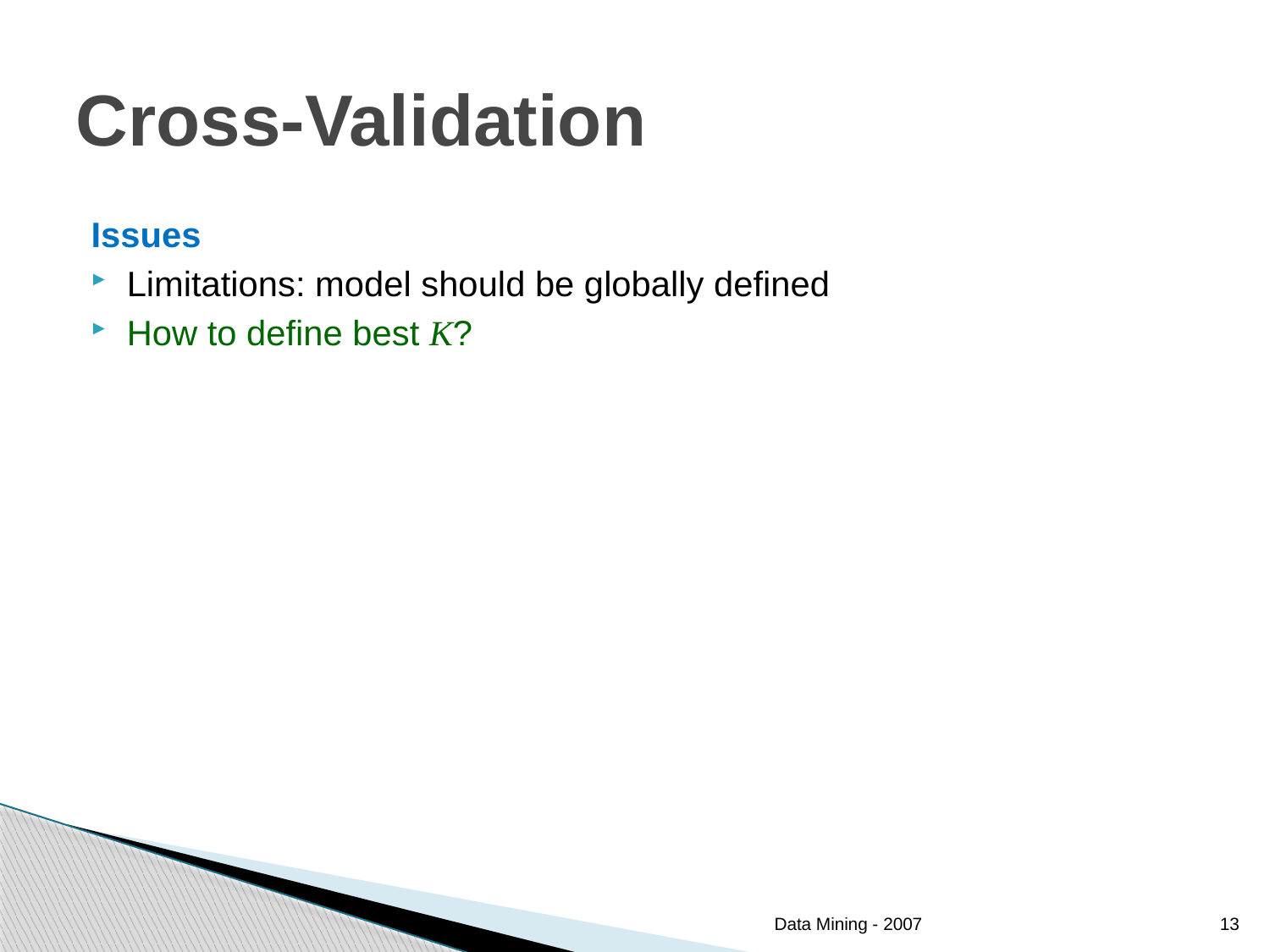

# Cross-Validation
Issues
Limitations: model should be globally defined
How to define best K?

Data Mining - 2007
13